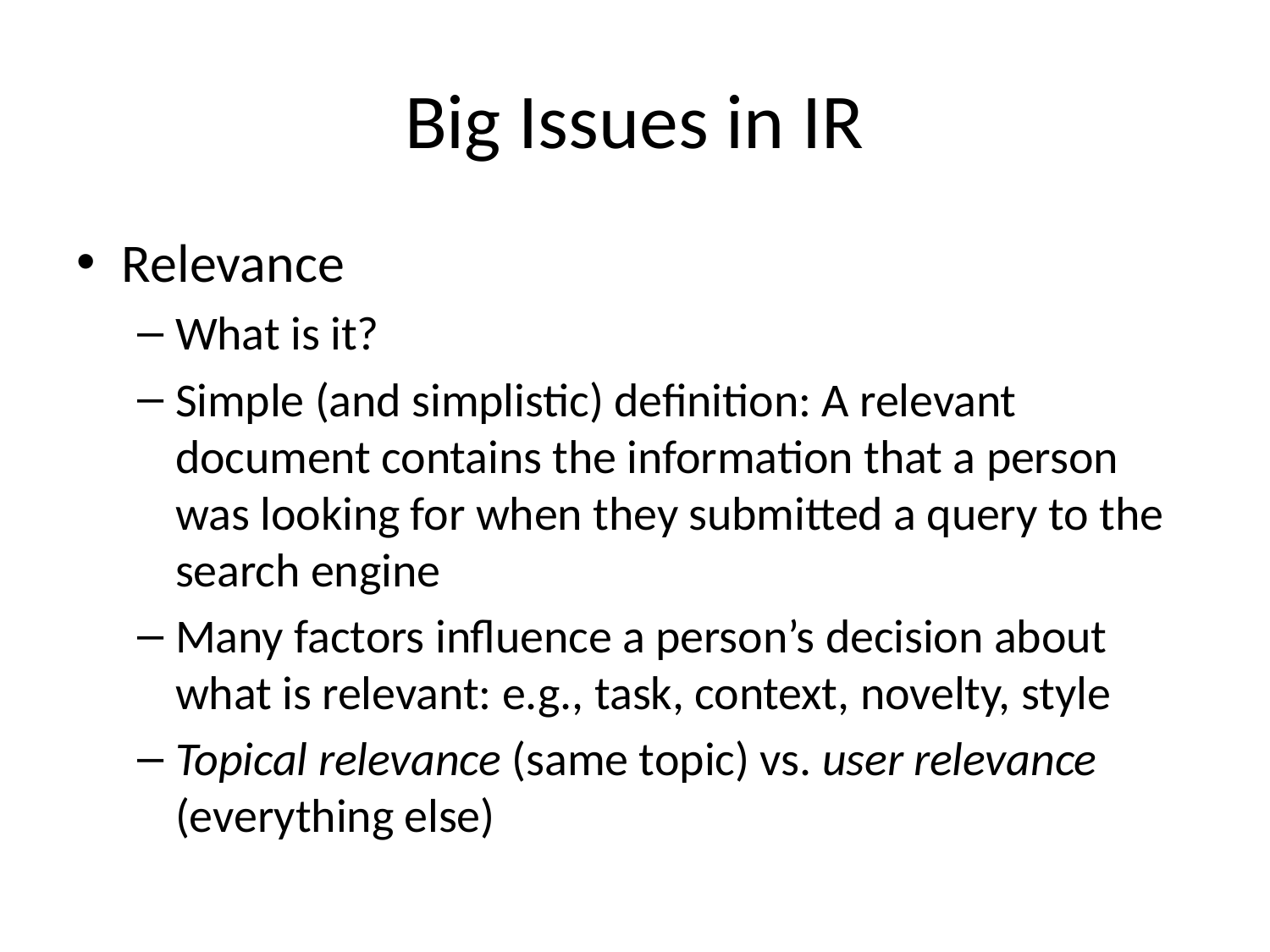

# Big Issues in IR
Relevance
What is it?
Simple (and simplistic) definition: A relevant document contains the information that a person was looking for when they submitted a query to the search engine
Many factors influence a person’s decision about what is relevant: e.g., task, context, novelty, style
Topical relevance (same topic) vs. user relevance (everything else)